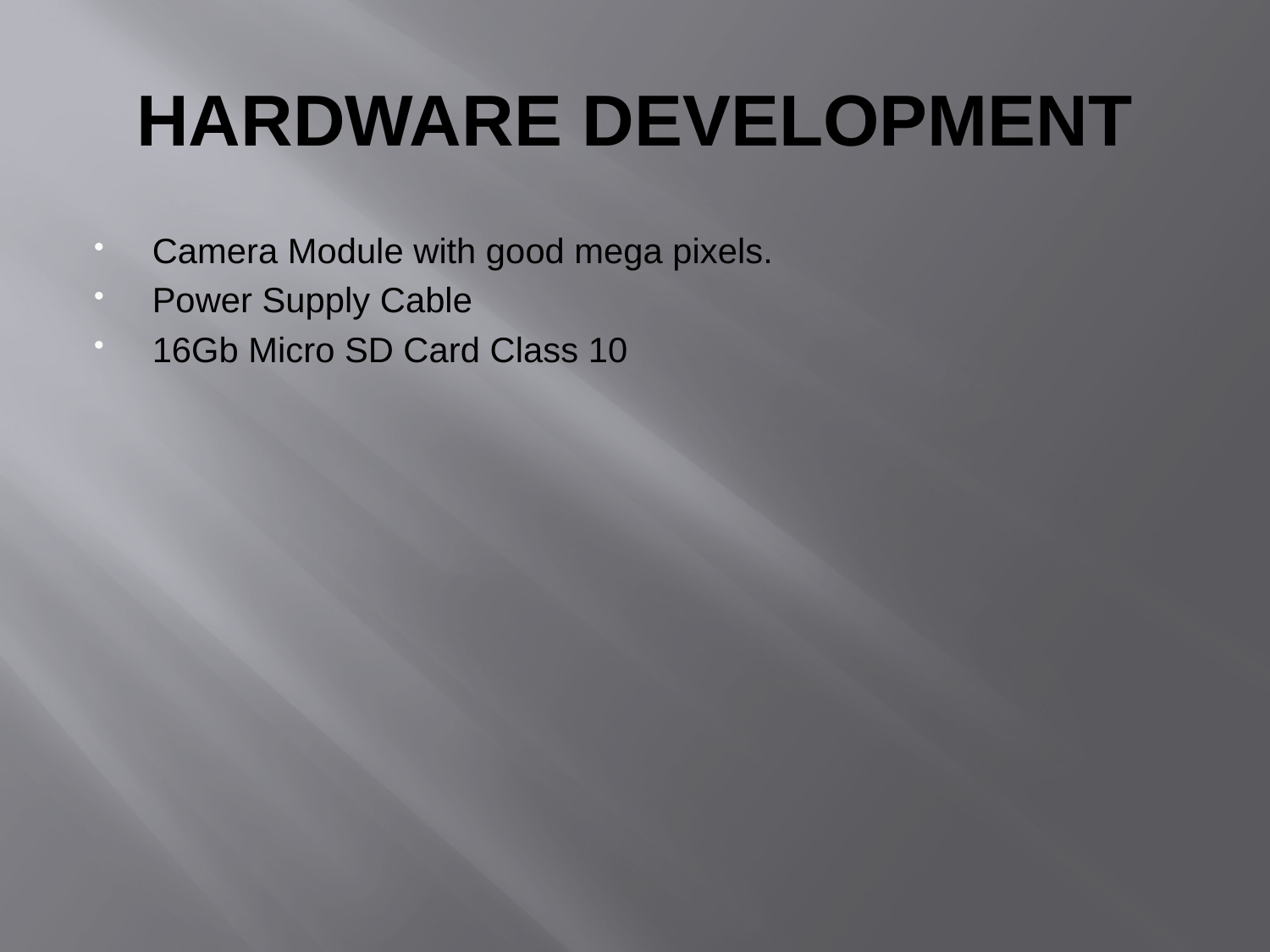

# HARDWARE DEVELOPMENT
Camera Module with good mega pixels.
Power Supply Cable
16Gb Micro SD Card Class 10